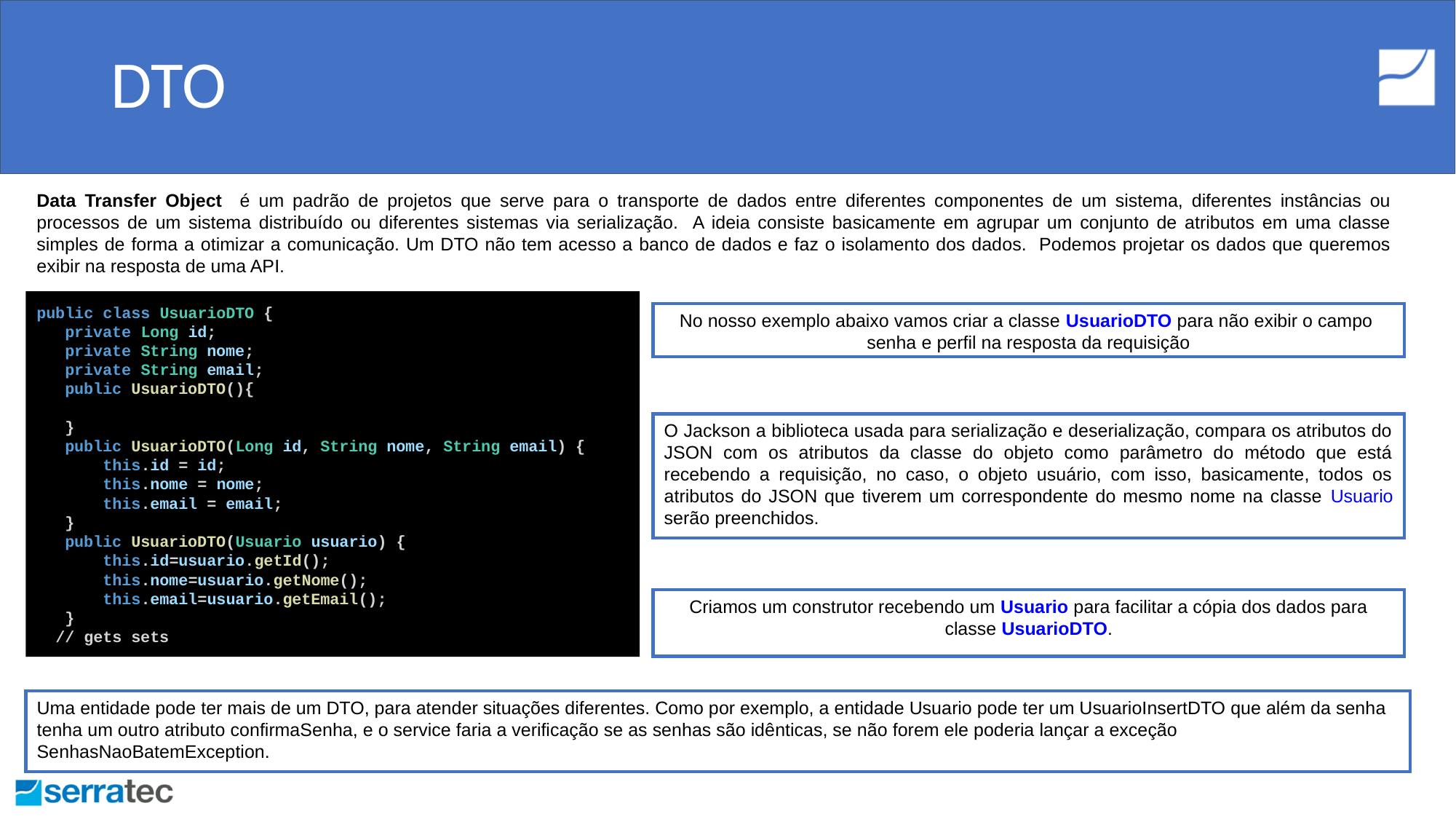

# DTO
Data Transfer Object  é um padrão de projetos que serve para o transporte de dados entre diferentes componentes de um sistema, diferentes instâncias ou processos de um sistema distribuído ou diferentes sistemas via serialização.  A ideia consiste basicamente em agrupar um conjunto de atributos em uma classe simples de forma a otimizar a comunicação. Um DTO não tem acesso a banco de dados e faz o isolamento dos dados.  Podemos projetar os dados que queremos exibir na resposta de uma API.

public class UsuarioDTO {
   private Long id;
   private String nome;
   private String email;
   public UsuarioDTO(){

   }
   public UsuarioDTO(Long id, String nome, String email) {
       this.id = id;
       this.nome = nome;
       this.email = email;
   }
   public UsuarioDTO(Usuario usuario) {
       this.id=usuario.getId();
       this.nome=usuario.getNome();
       this.email=usuario.getEmail();
   }
  // gets sets
No nosso exemplo abaixo vamos criar a classe UsuarioDTO para não exibir o campo  senha e perfil na resposta da requisição
O Jackson a biblioteca usada para serialização e deserialização, compara os atributos do JSON com os atributos da classe do objeto como parâmetro do método que está recebendo a requisição, no caso, o objeto usuário, com isso, basicamente, todos os atributos do JSON que tiverem um correspondente do mesmo nome na classe Usuario serão preenchidos.
Criamos um construtor recebendo um Usuario para facilitar a cópia dos dados para classe UsuarioDTO.
Uma entidade pode ter mais de um DTO, para atender situações diferentes. Como por exemplo, a entidade Usuario pode ter um UsuarioInsertDTO que além da senha tenha um outro atributo confirmaSenha, e o service faria a verificação se as senhas são idênticas, se não forem ele poderia lançar a exceção SenhasNaoBatemException.